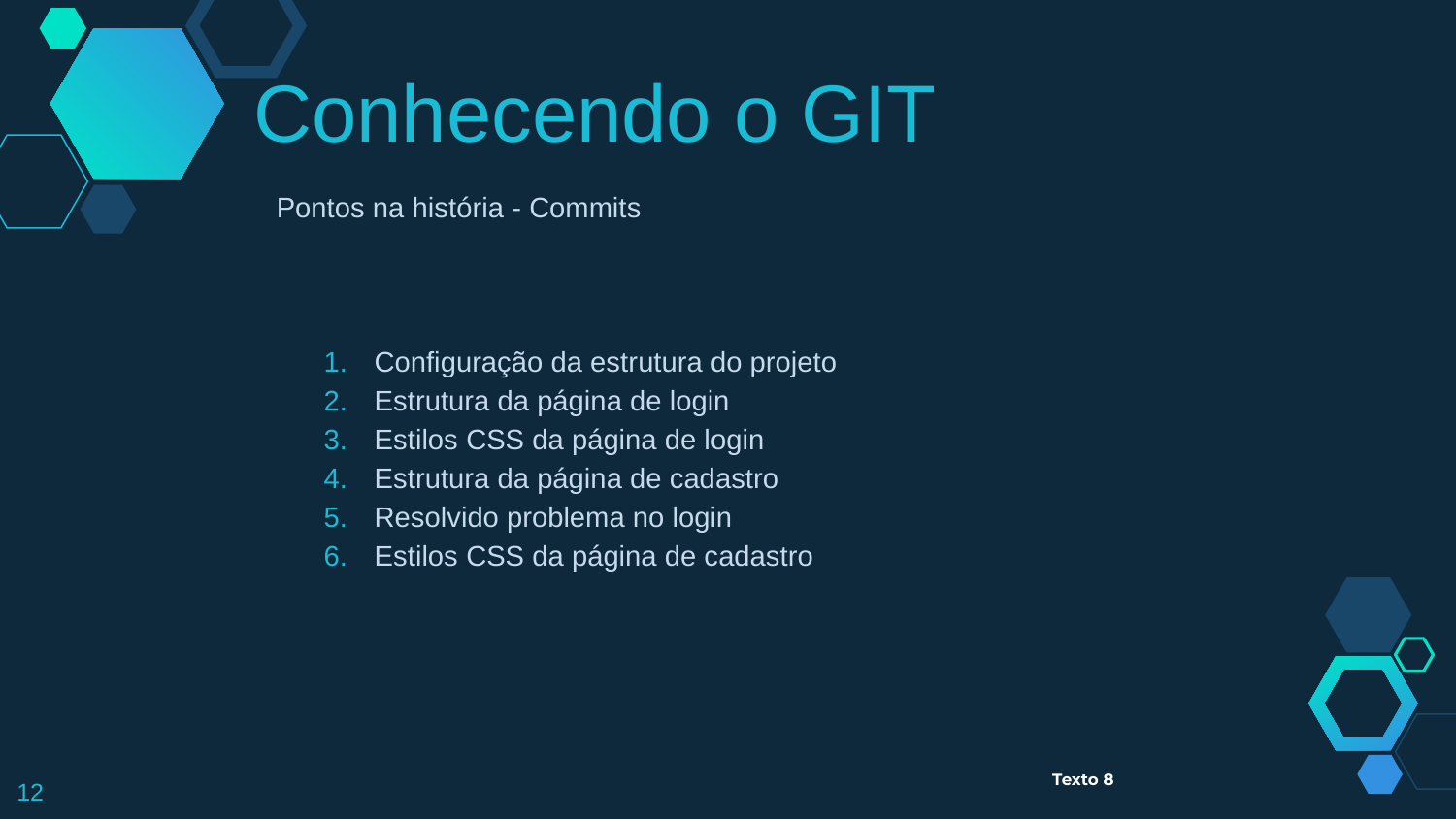

Conhecendo o GIT
Pontos na história - Commits

Configuração da estrutura do projeto
Estrutura da página de login
Estilos CSS da página de login
Estrutura da página de cadastro
Resolvido problema no login
Estilos CSS da página de cadastro
12
Texto 8